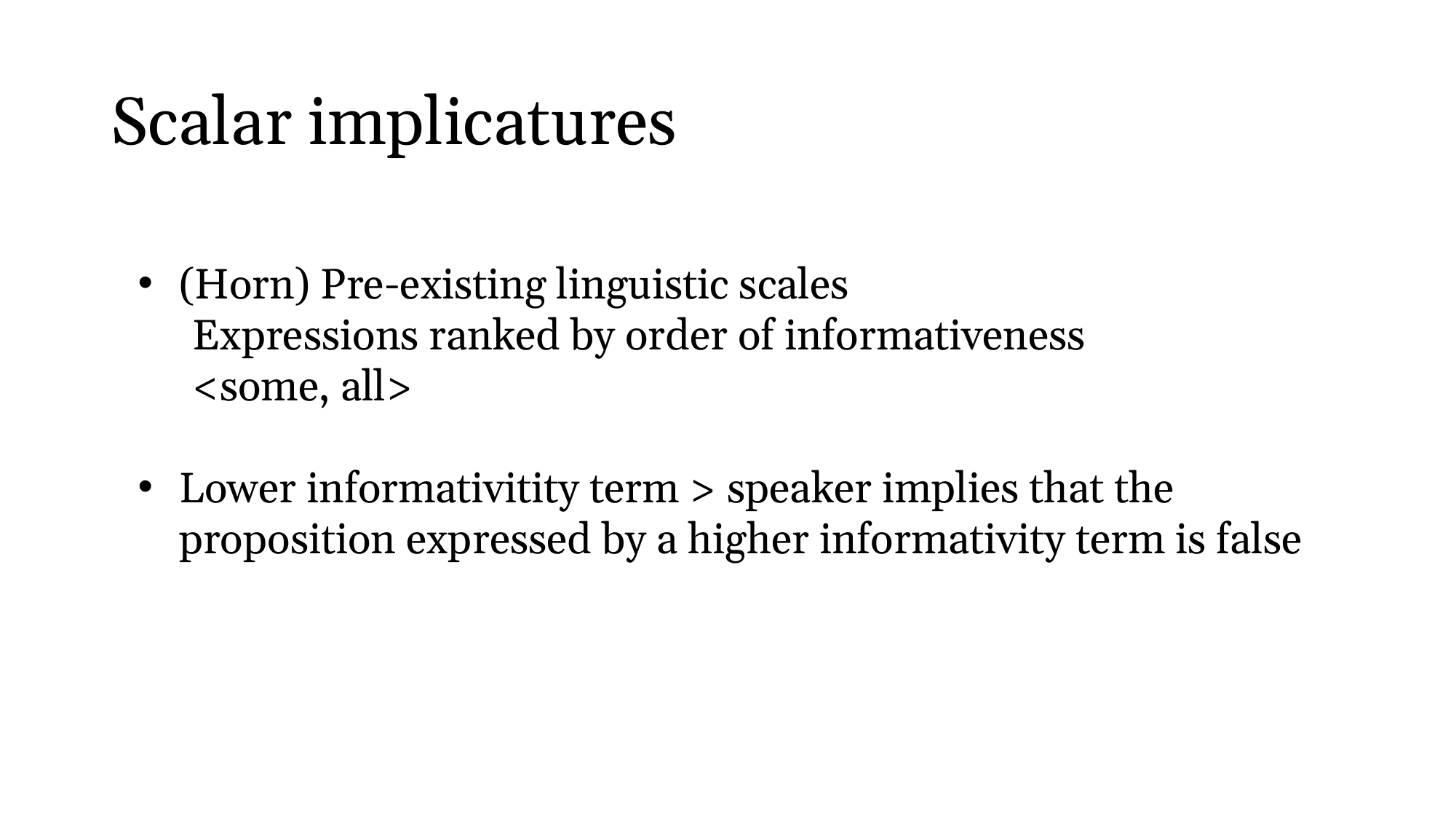

# Scalar implicatures
(Horn) Pre-existing linguistic scales
Expressions ranked by order of informativeness
<some, all>

Lower informativitity term > speaker implies that the proposition expressed by a higher informativity term is false